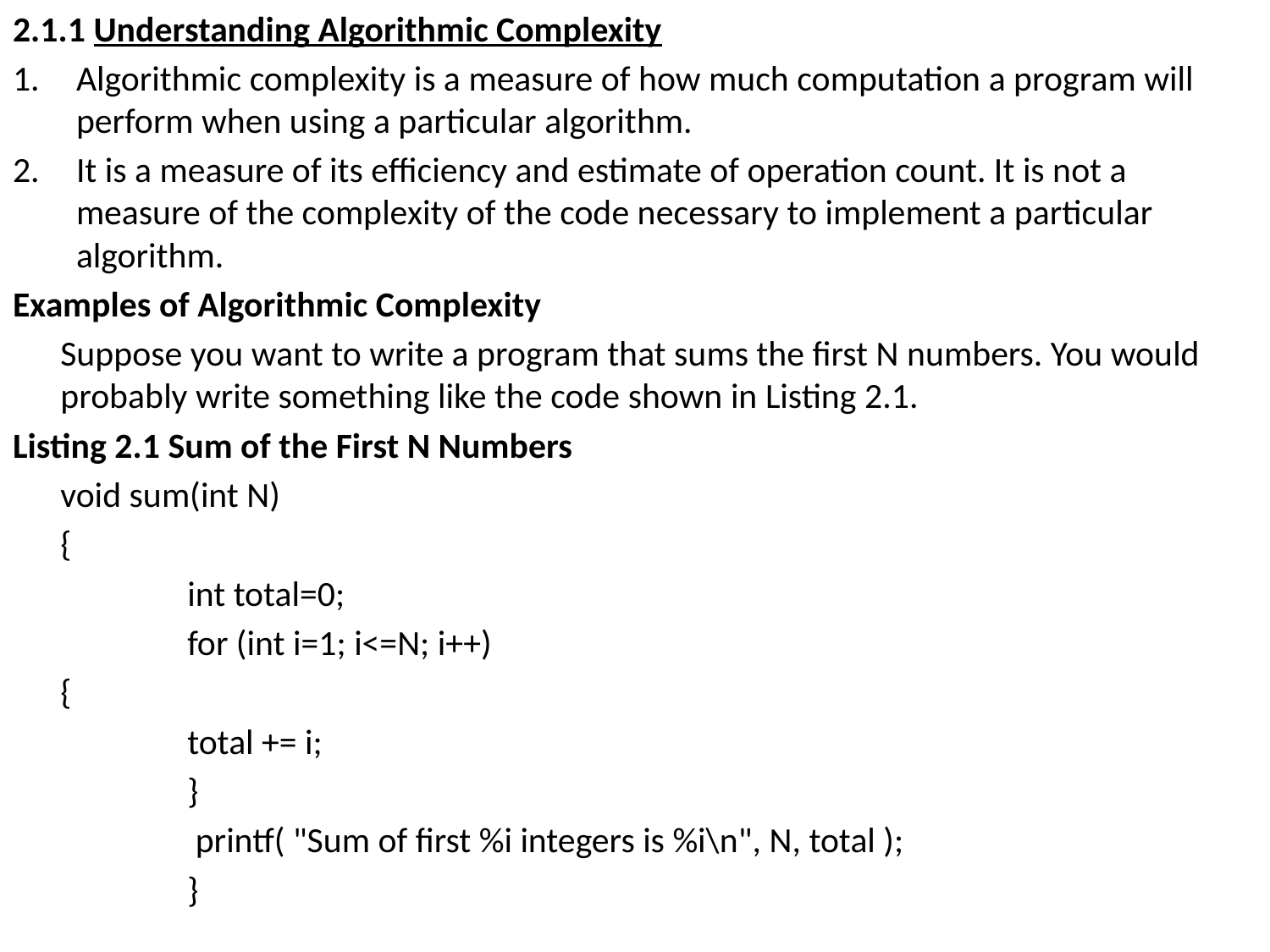

2.1.1 Understanding Algorithmic Complexity
Algorithmic complexity is a measure of how much computation a program will perform when using a particular algorithm.
It is a measure of its efficiency and estimate of operation count. It is not a measure of the complexity of the code necessary to implement a particular algorithm.
Examples of Algorithmic Complexity
	Suppose you want to write a program that sums the first N numbers. You would probably write something like the code shown in Listing 2.1.
Listing 2.1 Sum of the First N Numbers
	void sum(int N)
	{
		int total=0;
		for (int i=1; i<=N; i++)
	{
		total += i;
		}
		 printf( "Sum of first %i integers is %i\n", N, total );
		}